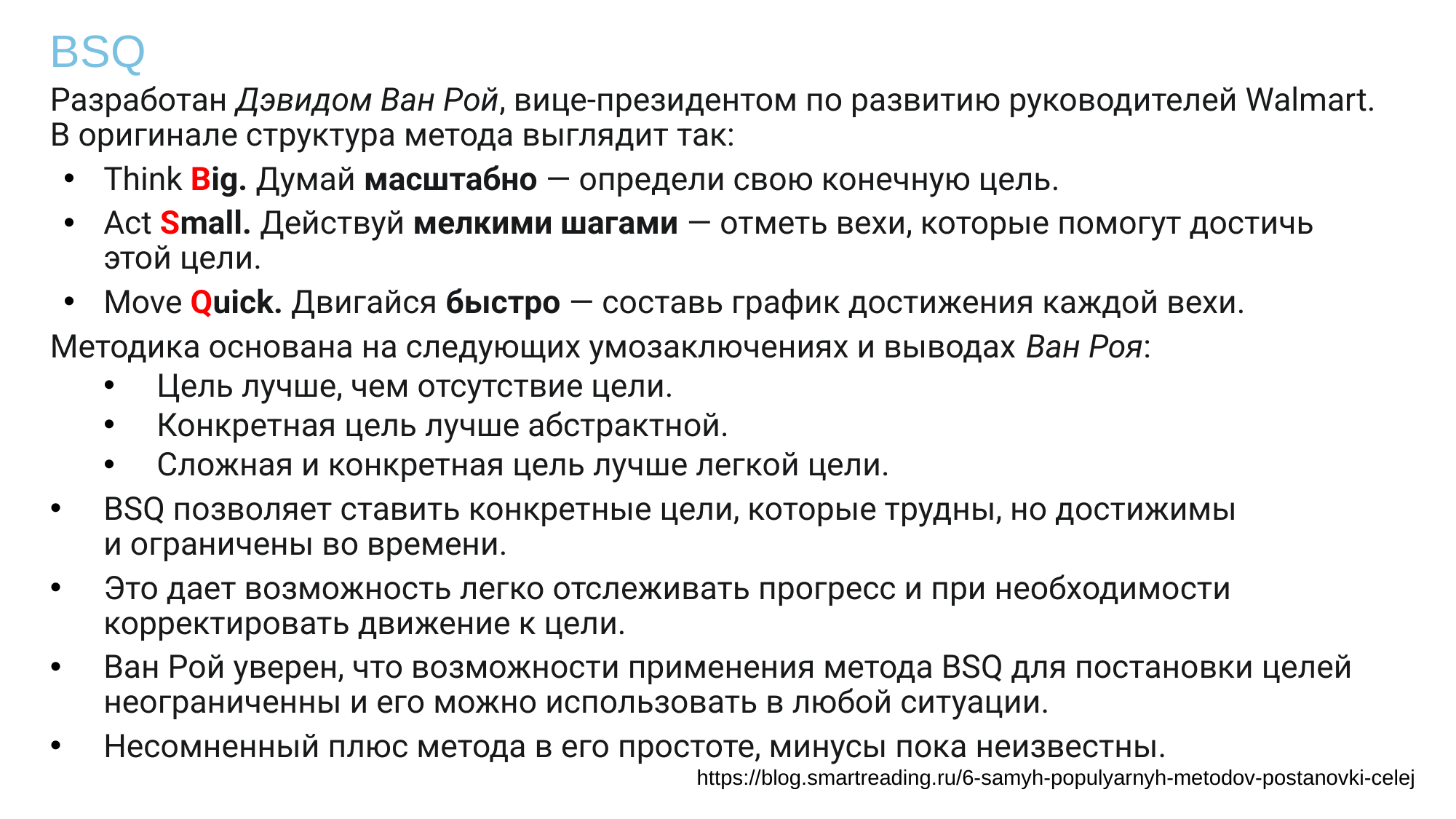

# BSQ
Разработан Дэвидом Ван Рой, вице-президентом по развитию руководителей Walmart. В оригинале структура метода выглядит так:
Think Big. Думай масштабно — определи свою конечную цель.
Act Small. Действуй мелкими шагами — отметь вехи, которые помогут достичь этой цели.
Move Quick. Двигайся быстро — составь график достижения каждой вехи.
Методика основана на следующих умозаключениях и выводах Ван Роя:
Цель лучше, чем отсутствие цели.
Конкретная цель лучше абстрактной.
Сложная и конкретная цель лучше легкой цели.
BSQ позволяет ставить конкретные цели, которые трудны, но достижимы и ограничены во времени.
Это дает возможность легко отслеживать прогресс и при необходимости корректировать движение к цели.
Ван Рой уверен, что возможности применения метода BSQ для постановки целей неограниченны и его можно использовать в любой ситуации.
Несомненный плюс метода в его простоте, минусы пока неизвестны.

https://blog.smartreading.ru/6-samyh-populyarnyh-metodov-postanovki-celej